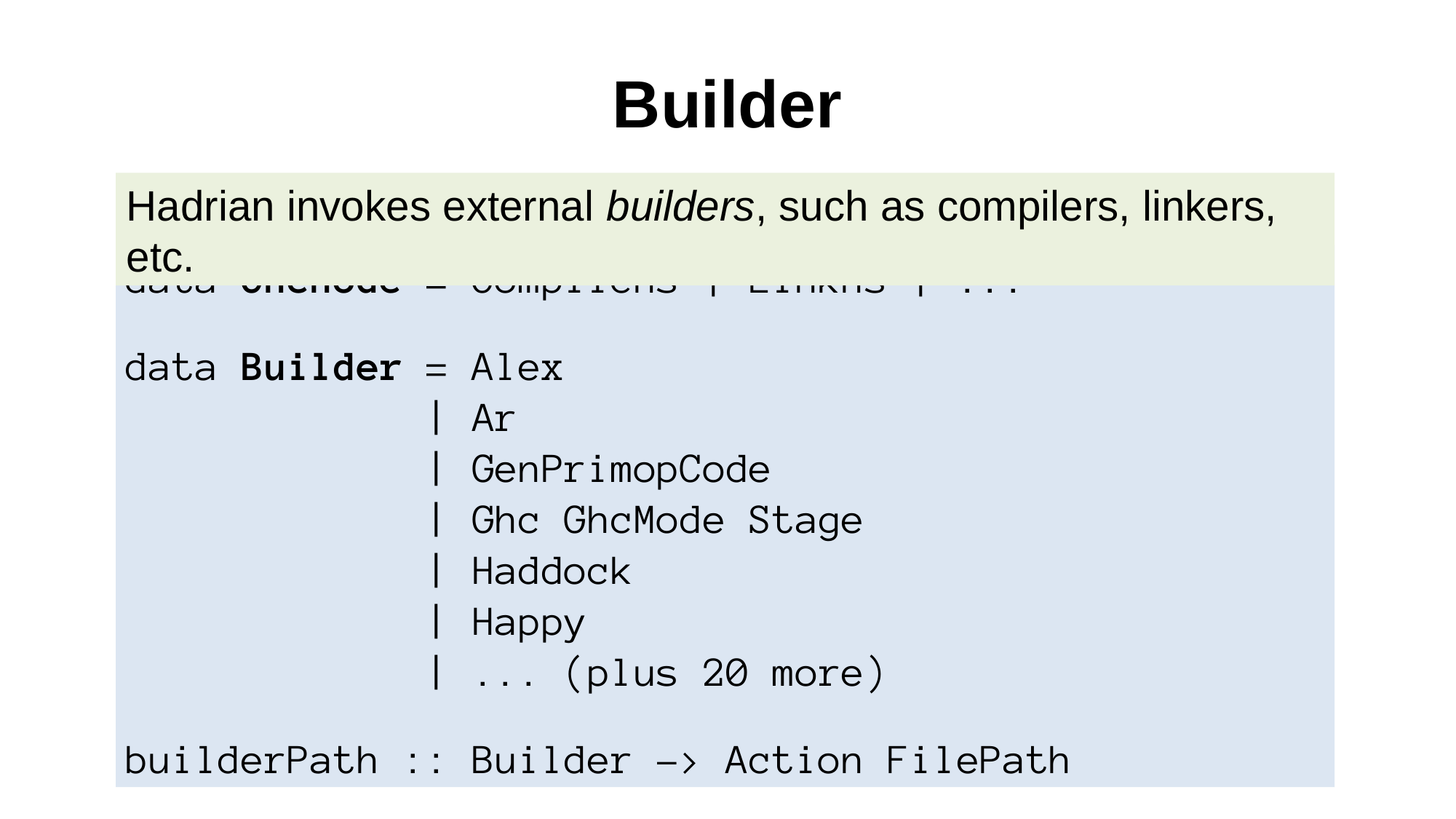

# Builder
Hadrian invokes external builders, such as compilers, linkers, etc.
data GhcMode = CompileHs | LinkHs | ...

data Builder = Alex
             | Ar
             | GenPrimopCode
             | Ghc GhcMode Stage
             | Haddock
             | Happy
             | ... (plus 20 more)

builderPath :: Builder -> Action FilePath